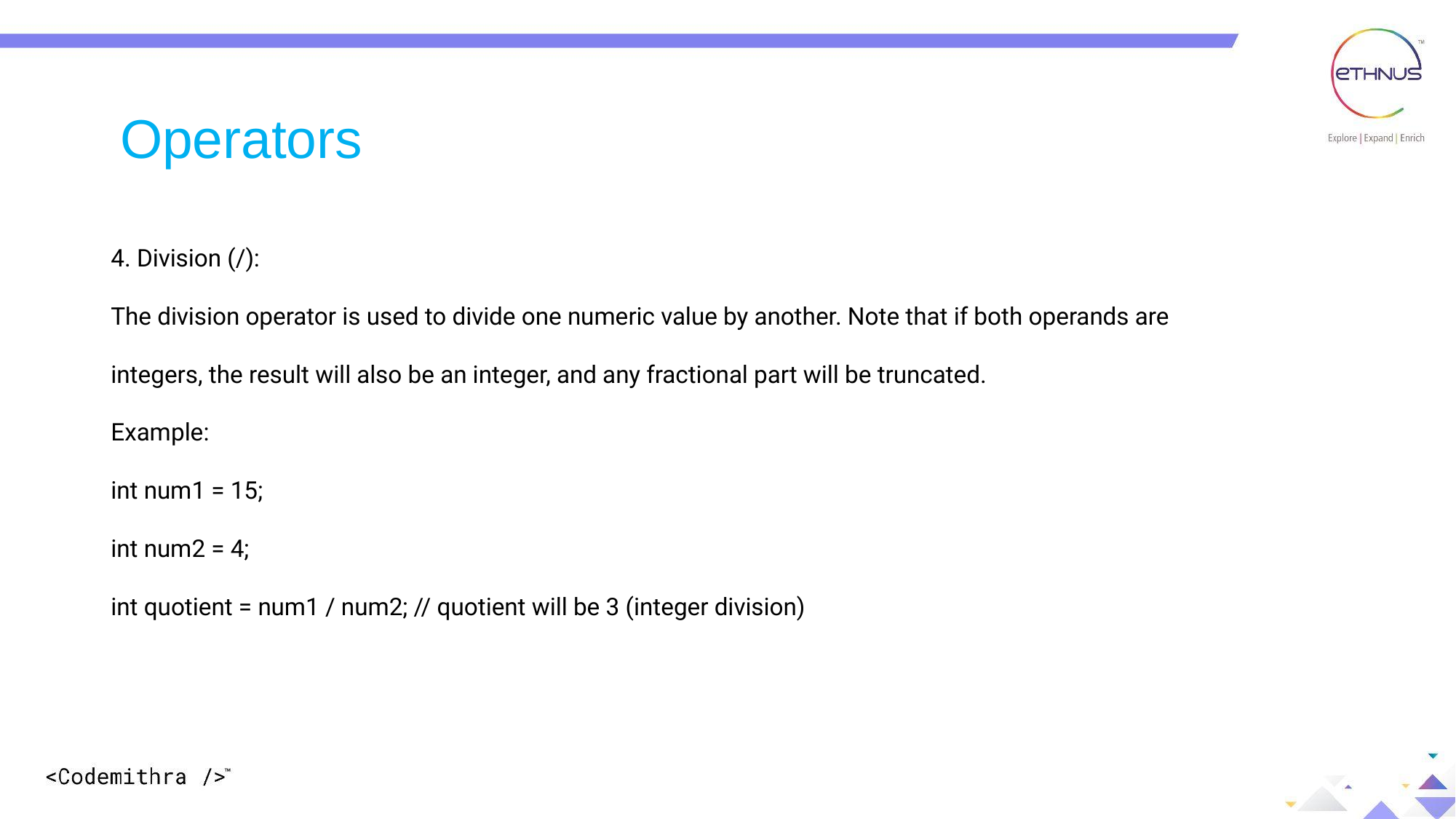

Operators

4. Division (/):
The division operator is used to divide one numeric value by another. Note that if both operands are integers, the result will also be an integer, and any fractional part will be truncated.
Example:
int num1 = 15;
int num2 = 4;
int quotient = num1 / num2; // quotient will be 3 (integer division)